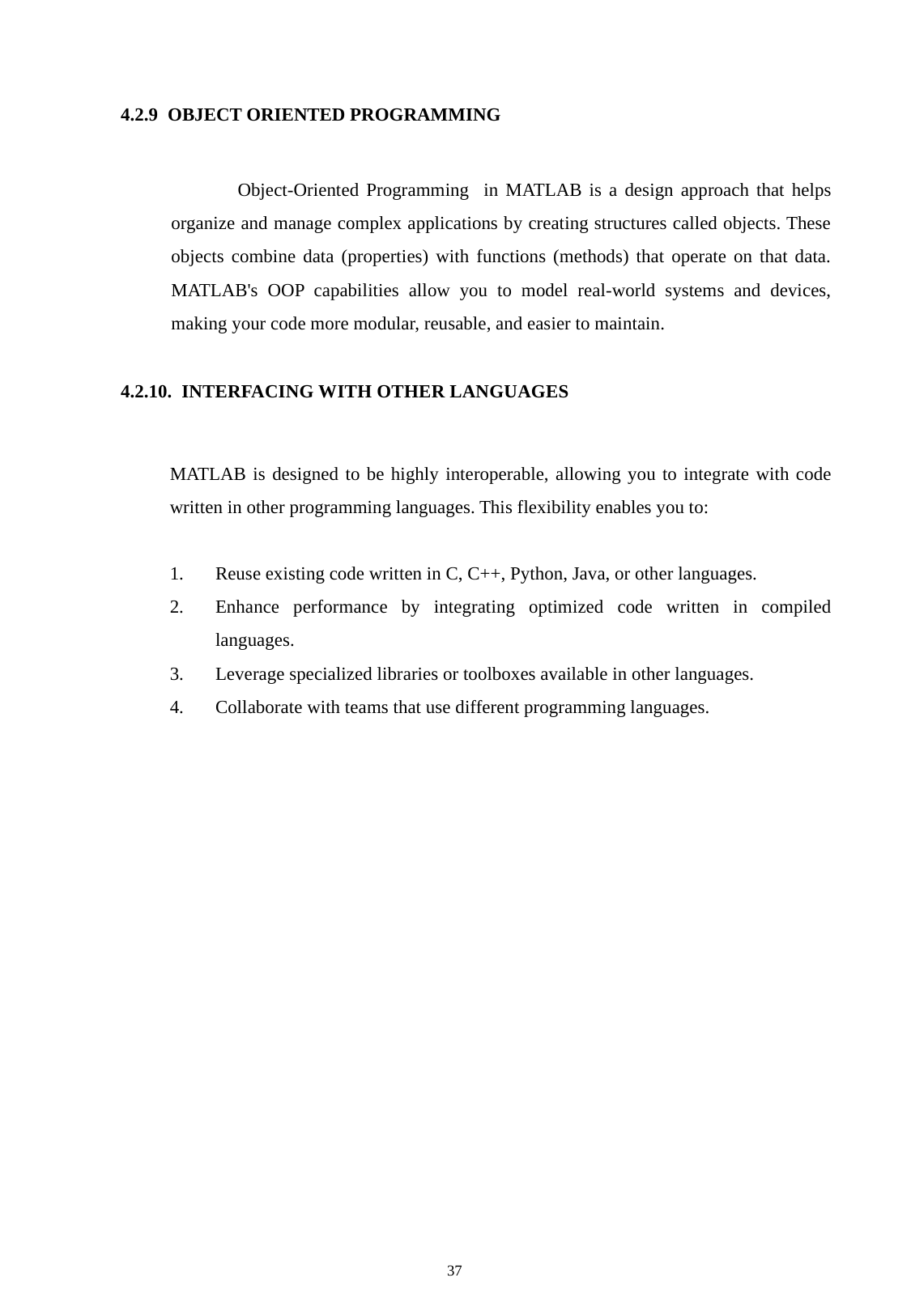

4.2.9  OBJECT ORIENTED PROGRAMMING
         Object-Oriented Programming  in MATLAB is a design approach that helps organize and manage complex applications by creating structures called objects. These objects combine data (properties) with functions (methods) that operate on that data. MATLAB's OOP capabilities allow you to model real-world systems and devices, making your code more modular, reusable, and easier to maintain.
4.2.10.  INTERFACING WITH OTHER LANGUAGES
MATLAB is designed to be highly interoperable, allowing you to integrate with code written in other programming languages. This flexibility enables you to:

Reuse existing code written in C, C++, Python, Java, or other languages.
Enhance performance by integrating optimized code written in compiled languages.
Leverage specialized libraries or toolboxes available in other languages.
Collaborate with teams that use different programming languages.

37